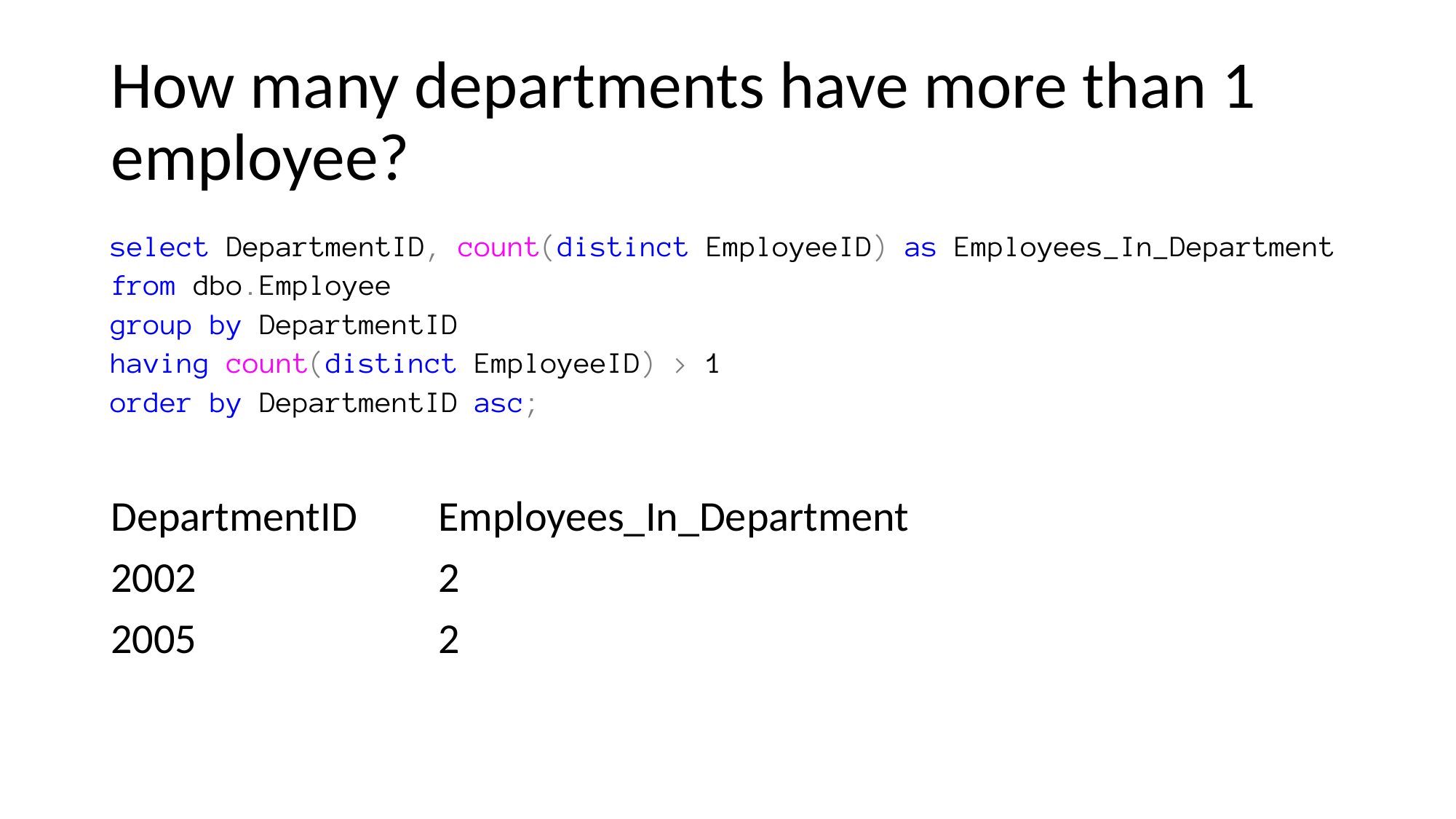

# How many departments have more than 1 employee?
select DepartmentID, count(distinct EmployeeID) as Employees_In_Department
from dbo.Employee
group by DepartmentID
having count(distinct EmployeeID) > 1
order by DepartmentID asc;

DepartmentID	Employees_In_Department
2002			2
2005			2